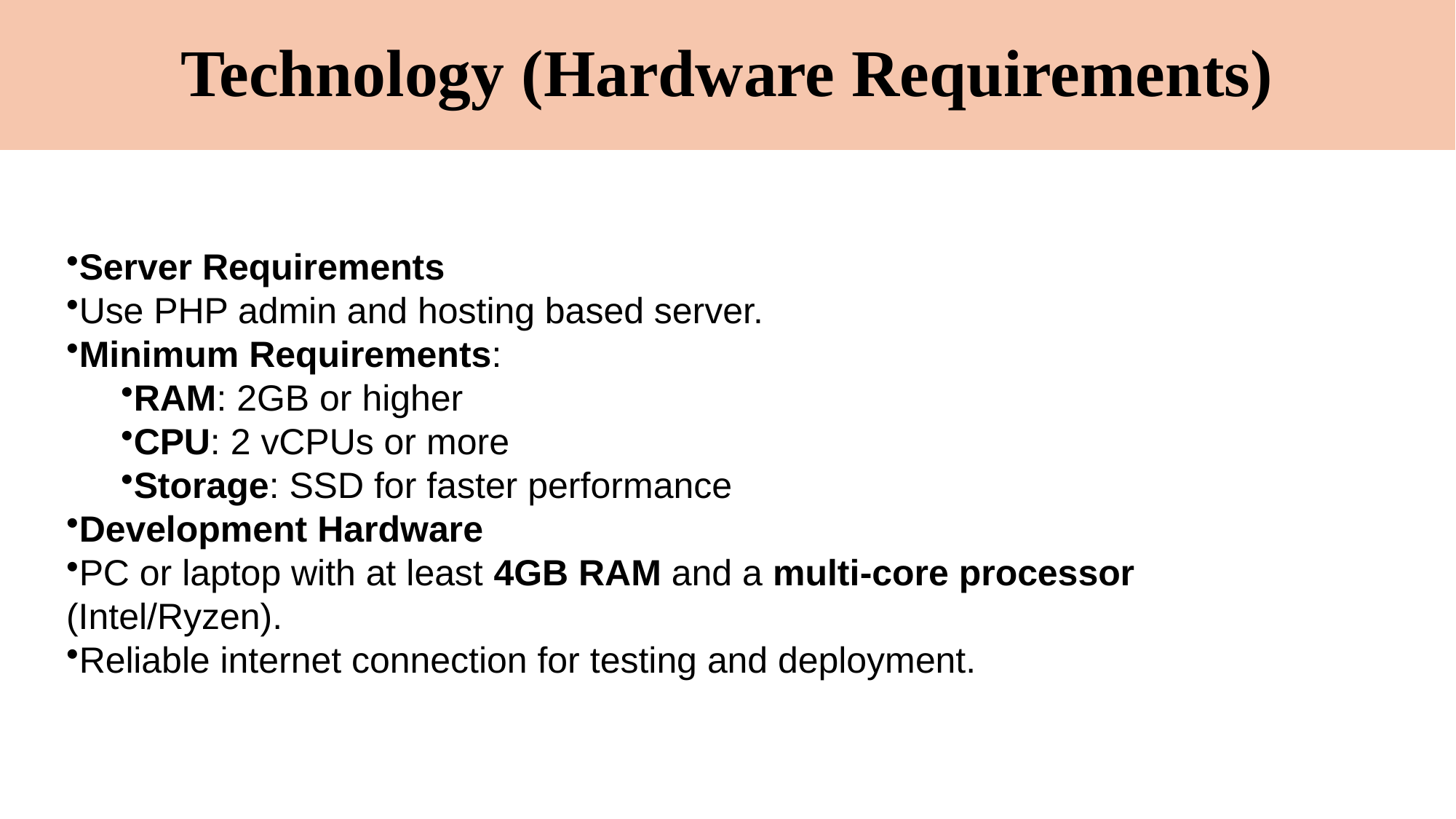

# Technology (Hardware Requirements)
Server Requirements
Use PHP admin and hosting based server.
Minimum Requirements:
RAM: 2GB or higher
CPU: 2 vCPUs or more
Storage: SSD for faster performance
Development Hardware
PC or laptop with at least 4GB RAM and a multi-core processor (Intel/Ryzen).
Reliable internet connection for testing and deployment.